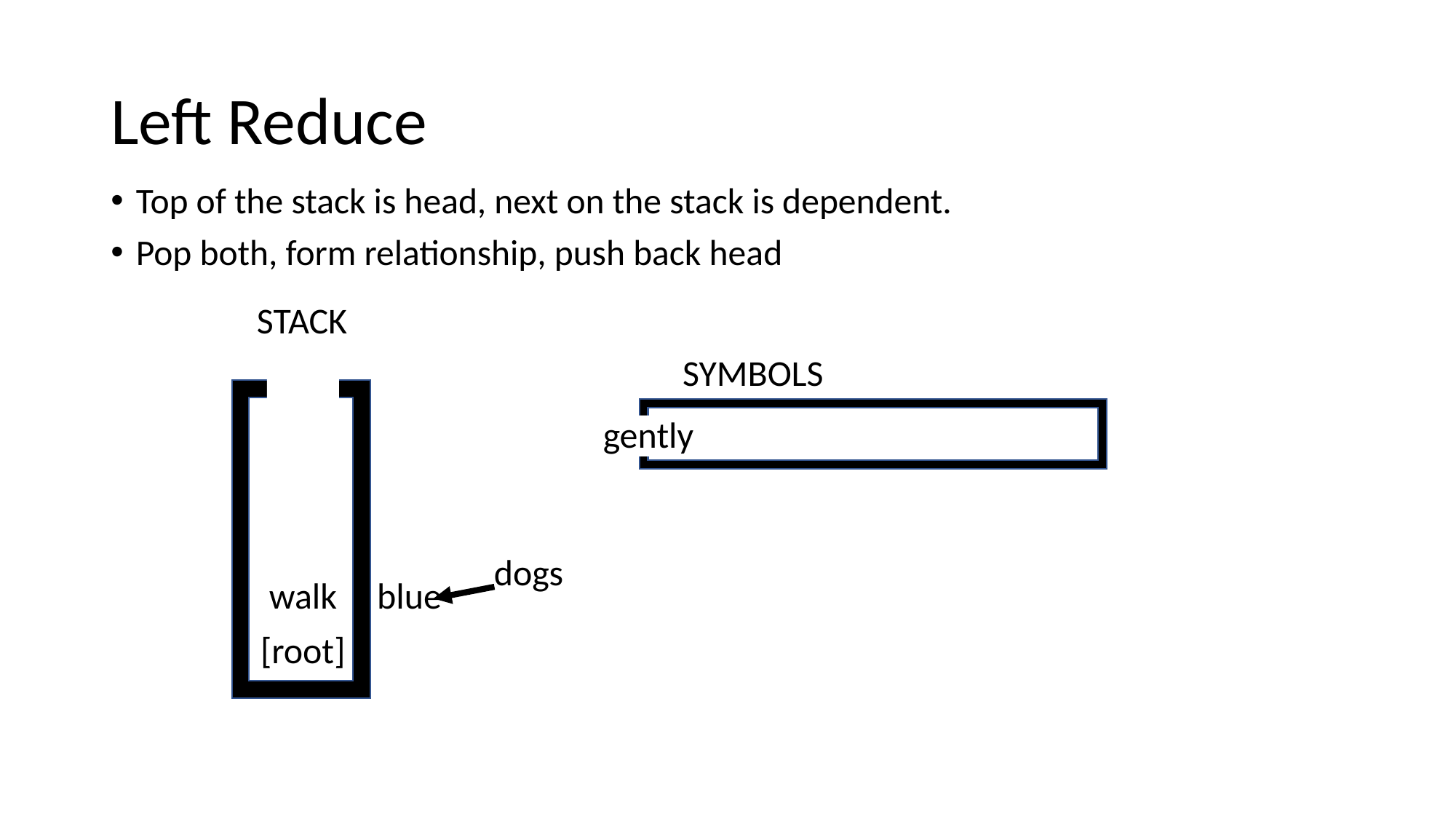

# Left Reduce
Top of the stack is head, next on the stack is dependent.
Pop both, form relationship, push back head
STACK
SYMBOLS

gently

dogs
blue
walk
[root]